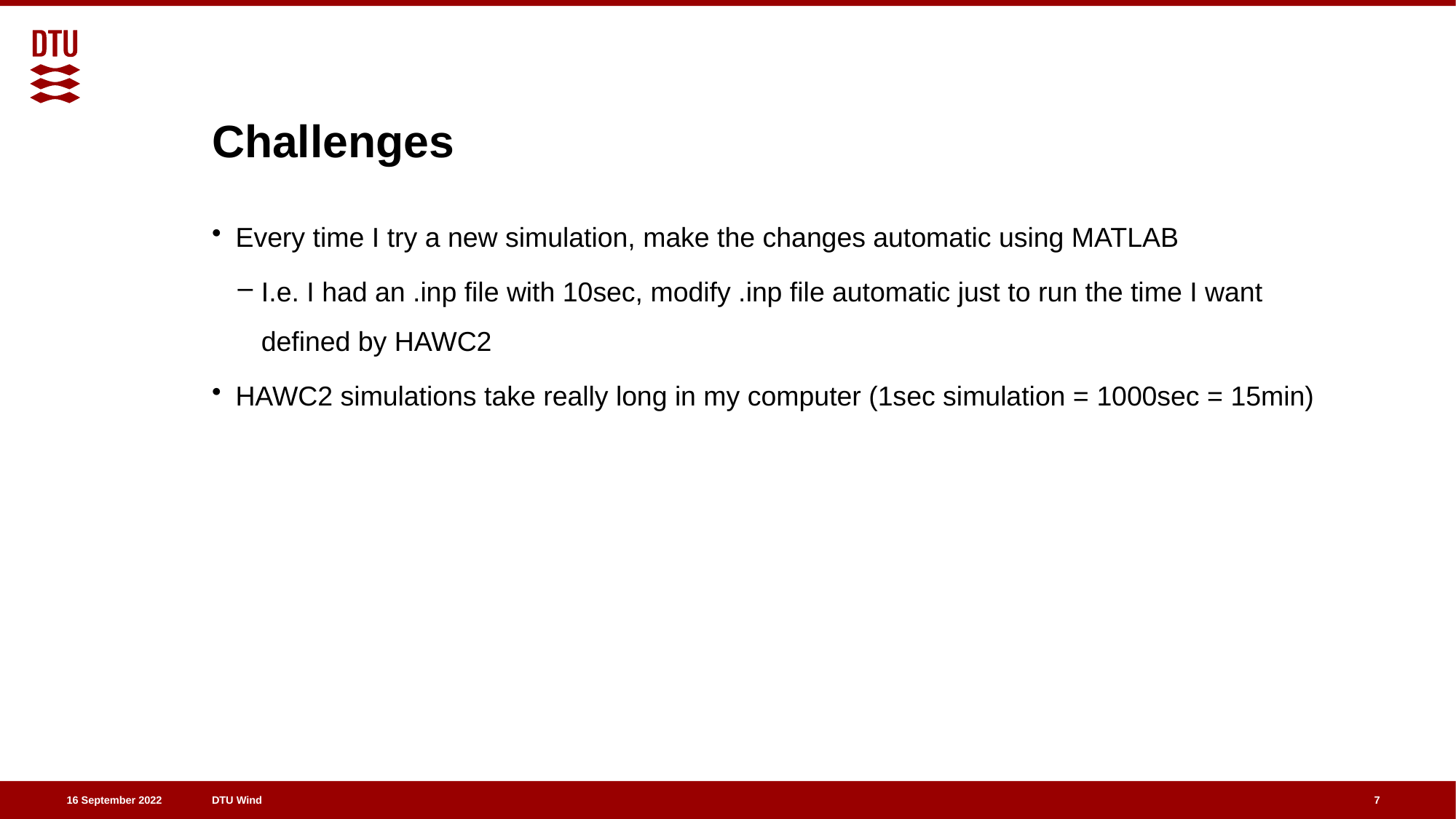

# Challenges
Every time I try a new simulation, make the changes automatic using MATLAB
I.e. I had an .inp file with 10sec, modify .inp file automatic just to run the time I want defined by HAWC2
HAWC2 simulations take really long in my computer (1sec simulation = 1000sec = 15min)
7